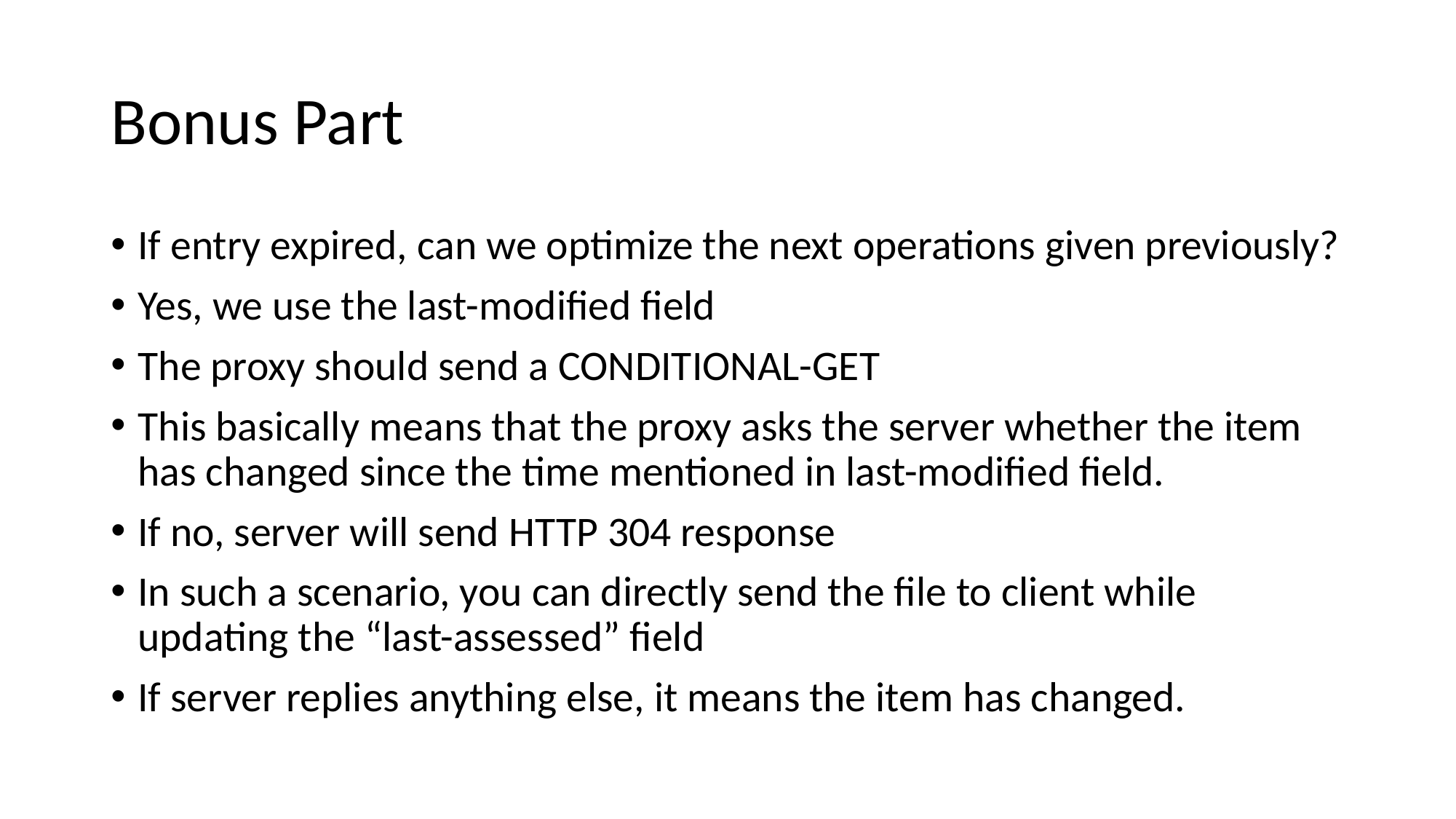

# Bonus Part
If entry expired, can we optimize the next operations given previously?
Yes, we use the last-modified field
The proxy should send a CONDITIONAL-GET
This basically means that the proxy asks the server whether the item has changed since the time mentioned in last-modified field.
If no, server will send HTTP 304 response
In such a scenario, you can directly send the file to client while updating the “last-assessed” field
If server replies anything else, it means the item has changed.